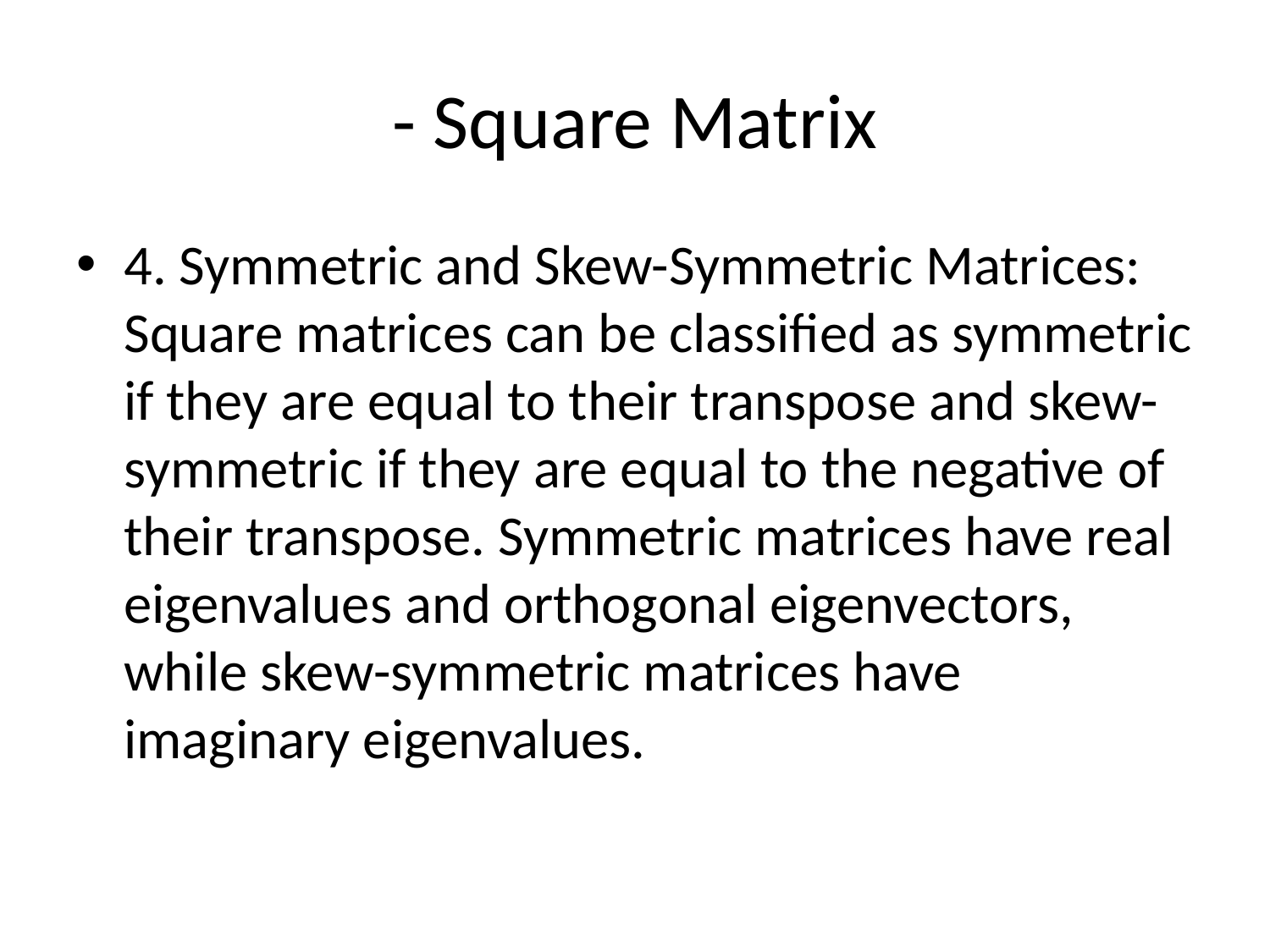

# - Square Matrix
4. Symmetric and Skew-Symmetric Matrices: Square matrices can be classified as symmetric if they are equal to their transpose and skew-symmetric if they are equal to the negative of their transpose. Symmetric matrices have real eigenvalues and orthogonal eigenvectors, while skew-symmetric matrices have imaginary eigenvalues.